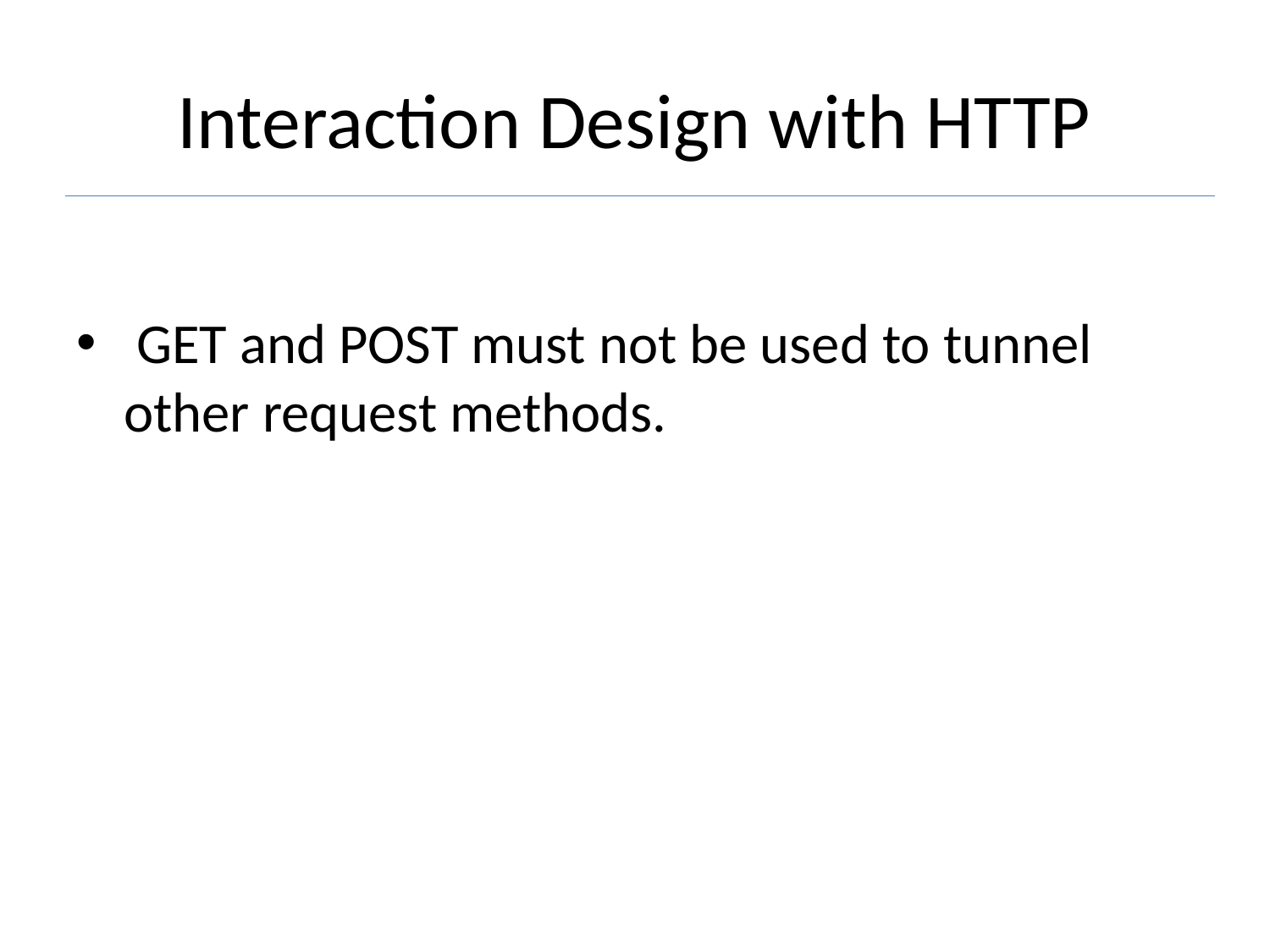

# Interaction Design with HTTP

 GET and POST must not be used to tunnel other request methods.